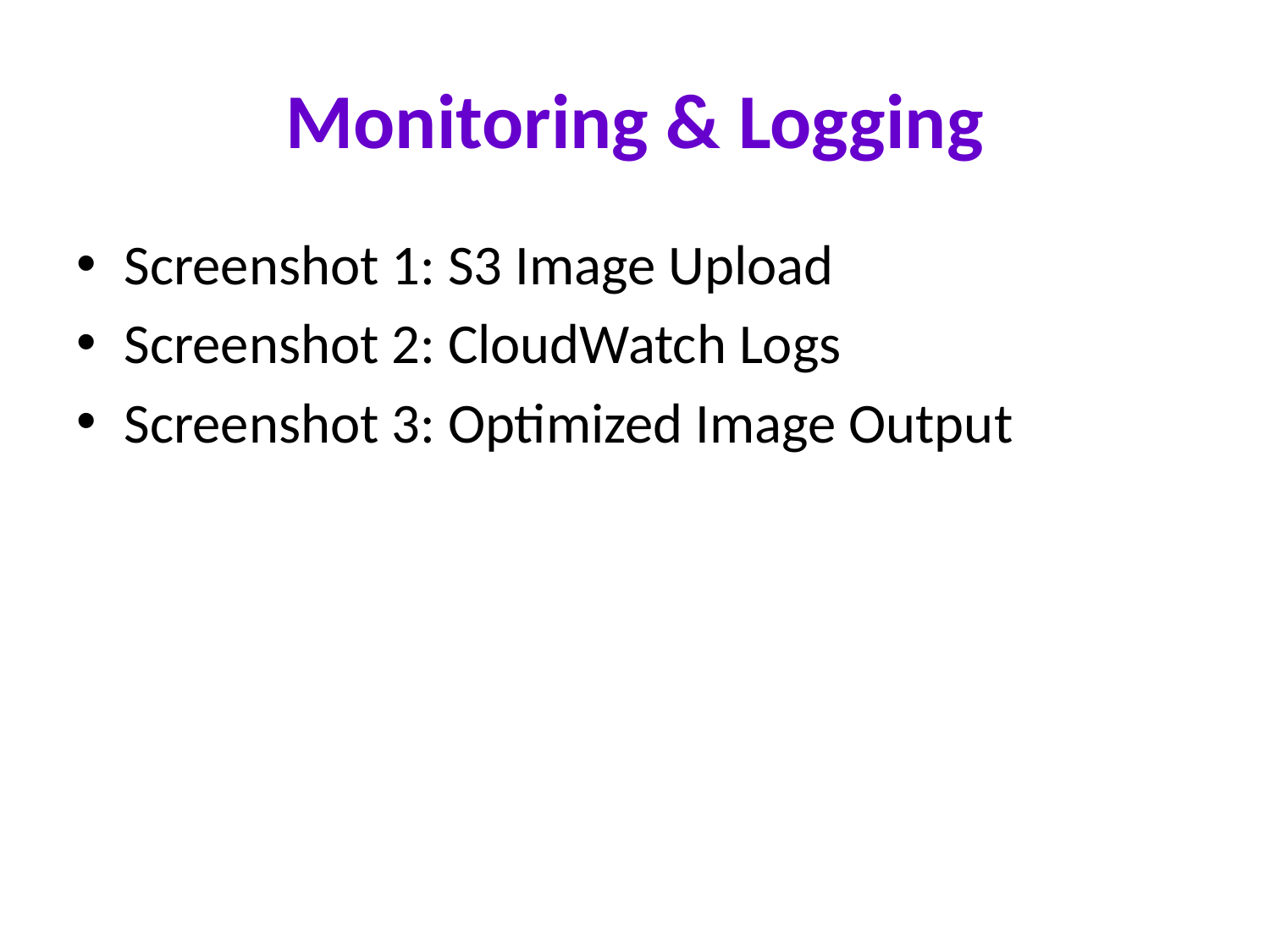

# Monitoring & Logging
Screenshot 1: S3 Image Upload
Screenshot 2: CloudWatch Logs
Screenshot 3: Optimized Image Output